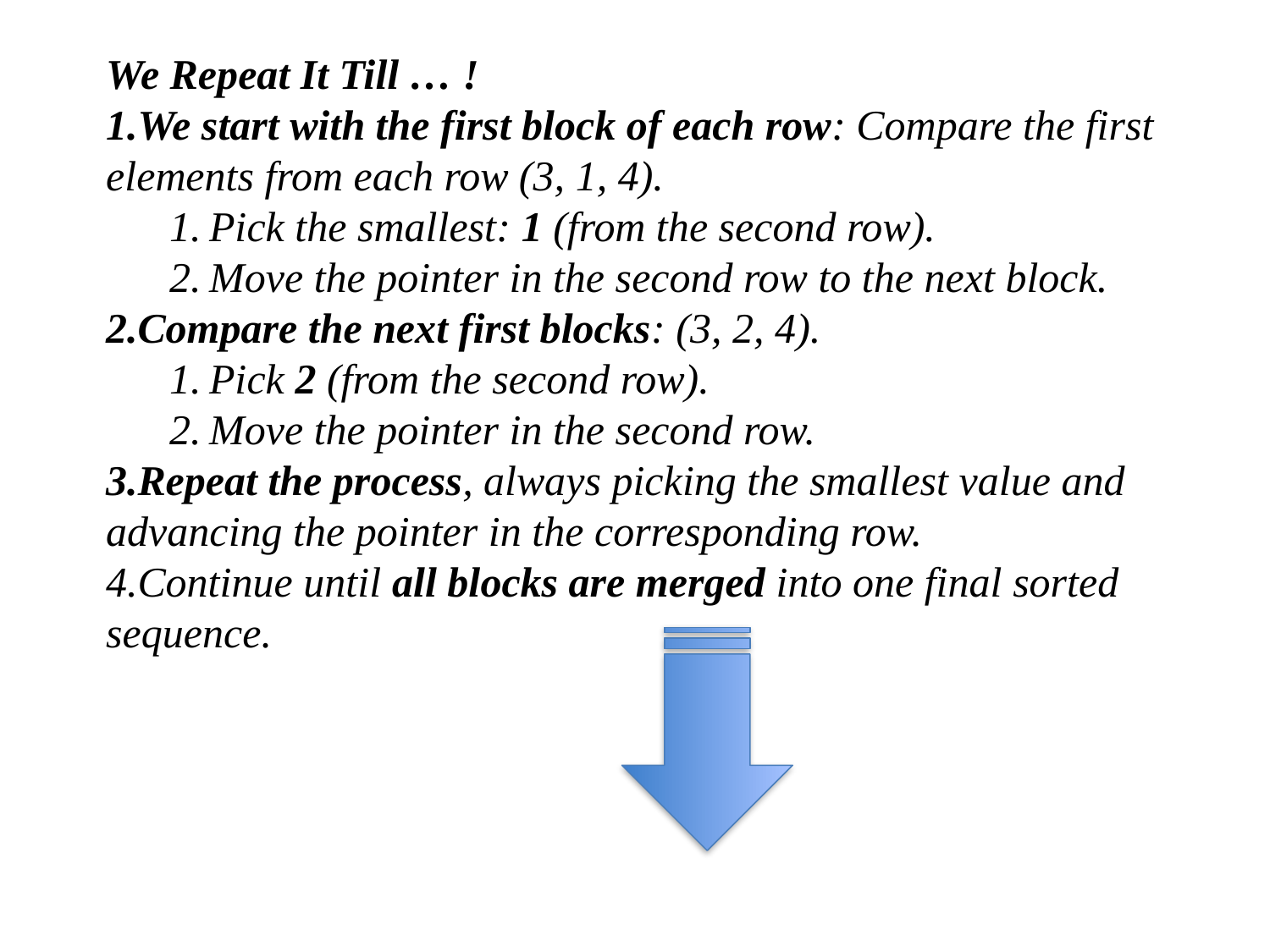

We Repeat It Till … !
We start with the first block of each row: Compare the first elements from each row (3, 1, 4).
Pick the smallest: 1 (from the second row).
Move the pointer in the second row to the next block.
Compare the next first blocks: (3, 2, 4).
Pick 2 (from the second row).
Move the pointer in the second row.
Repeat the process, always picking the smallest value and advancing the pointer in the corresponding row.
Continue until all blocks are merged into one final sorted sequence.